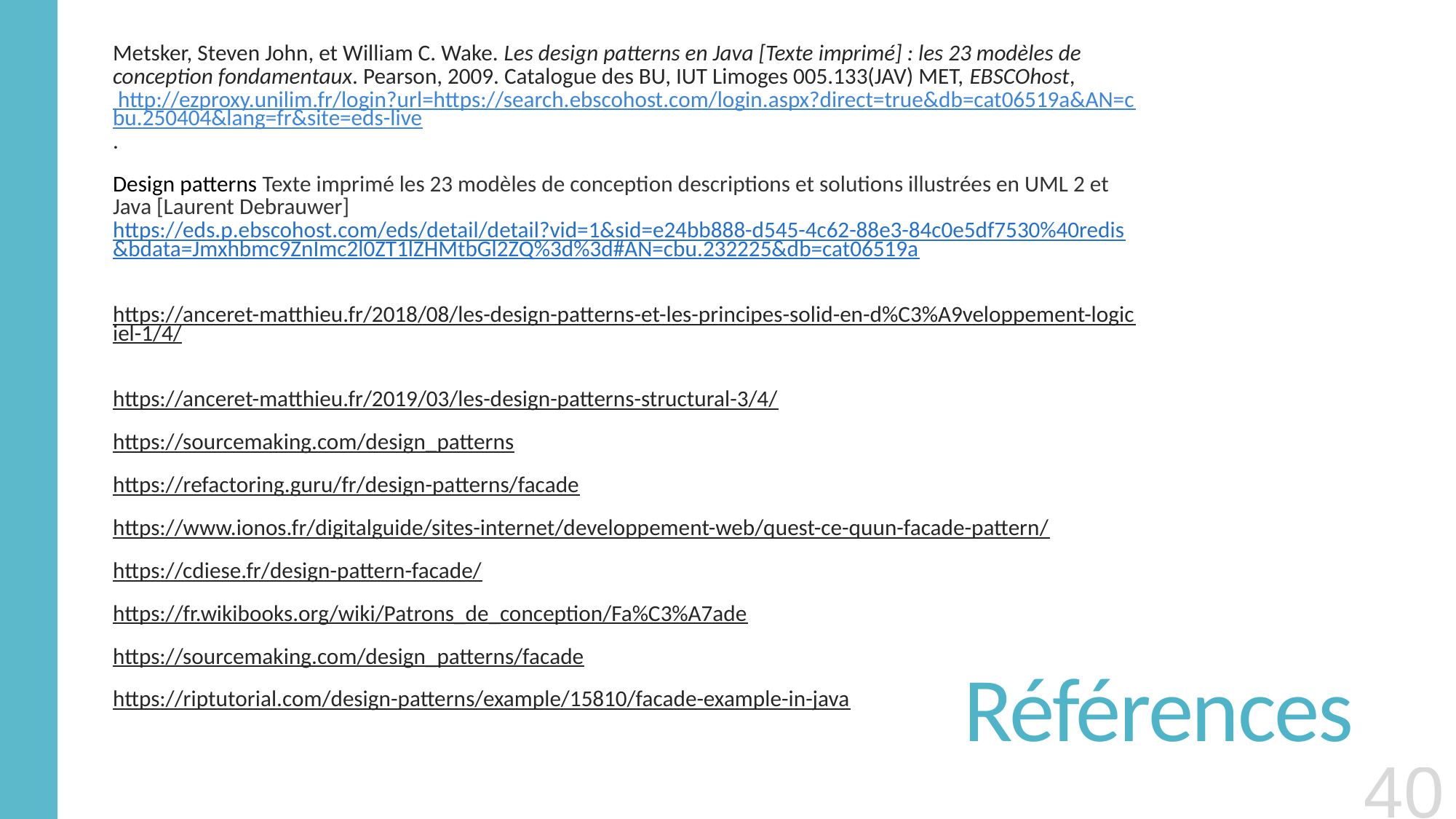

Metsker, Steven John, et William C. Wake. Les design patterns en Java [Texte imprimé] : les 23 modèles de conception fondamentaux. Pearson, 2009. Catalogue des BU, IUT Limoges 005.133(JAV) MET, EBSCOhost, http://ezproxy.unilim.fr/login?url=https://search.ebscohost.com/login.aspx?direct=true&db=cat06519a&AN=cbu.250404&lang=fr&site=eds-live.
Design patterns Texte imprimé les 23 modèles de conception descriptions et solutions illustrées en UML 2 et Java [Laurent Debrauwer] https://eds.p.ebscohost.com/eds/detail/detail?vid=1&sid=e24bb888-d545-4c62-88e3-84c0e5df7530%40redis&bdata=Jmxhbmc9ZnImc2l0ZT1lZHMtbGl2ZQ%3d%3d#AN=cbu.232225&db=cat06519a
https://anceret-matthieu.fr/2018/08/les-design-patterns-et-les-principes-solid-en-d%C3%A9veloppement-logiciel-1/4/
https://anceret-matthieu.fr/2019/03/les-design-patterns-structural-3/4/
https://sourcemaking.com/design_patterns
https://refactoring.guru/fr/design-patterns/facade
https://www.ionos.fr/digitalguide/sites-internet/developpement-web/quest-ce-quun-facade-pattern/
https://cdiese.fr/design-pattern-facade/
https://fr.wikibooks.org/wiki/Patrons_de_conception/Fa%C3%A7ade
https://sourcemaking.com/design_patterns/facade
https://riptutorial.com/design-patterns/example/15810/facade-example-in-java
# Références
40